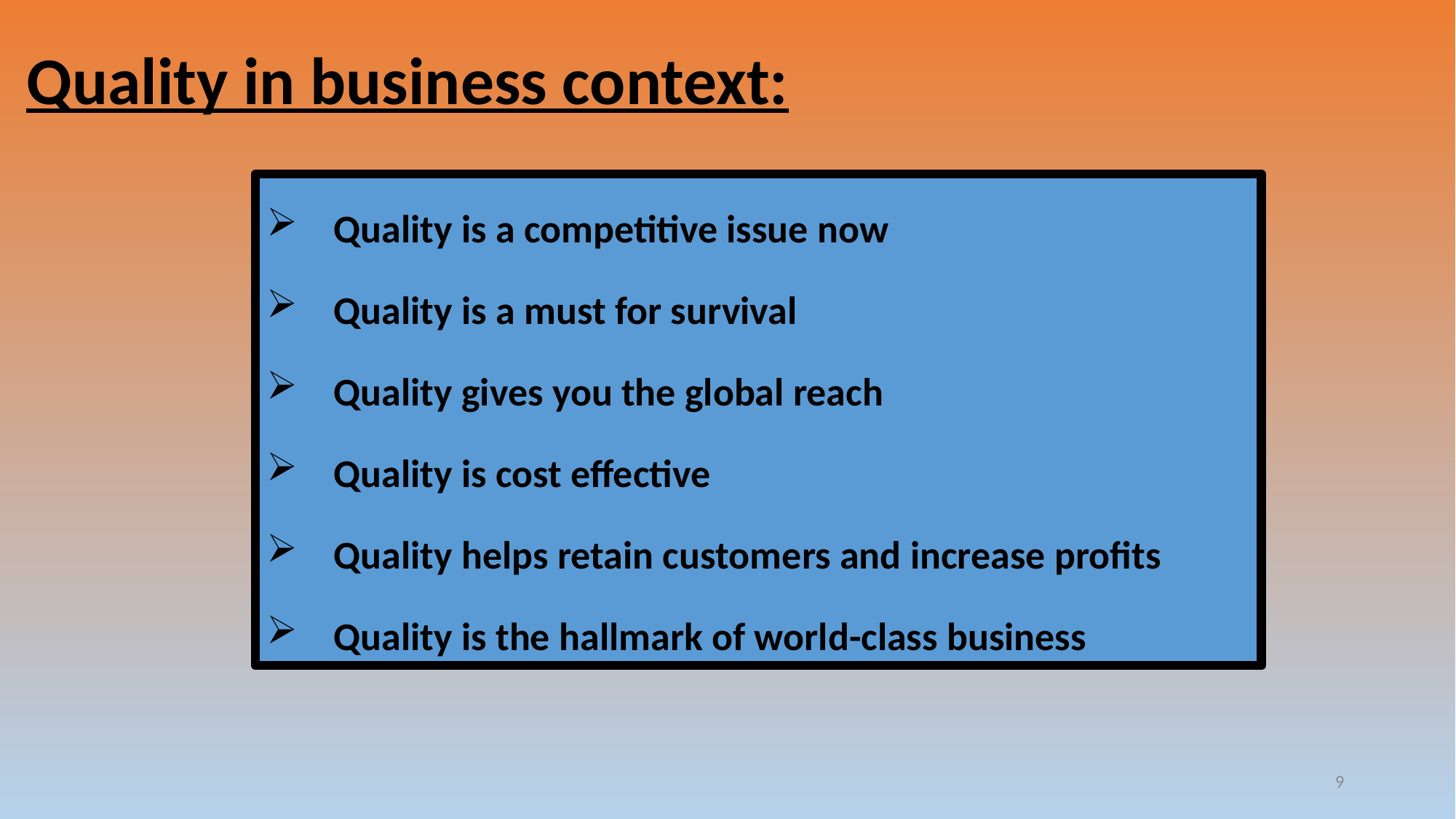

Quality in business context:
Quality is a competitive issue now
Quality is a must for survival
Quality gives you the global reach
Quality is cost effective
Quality helps retain customers and increase profits
Quality is the hallmark of world-class business
9